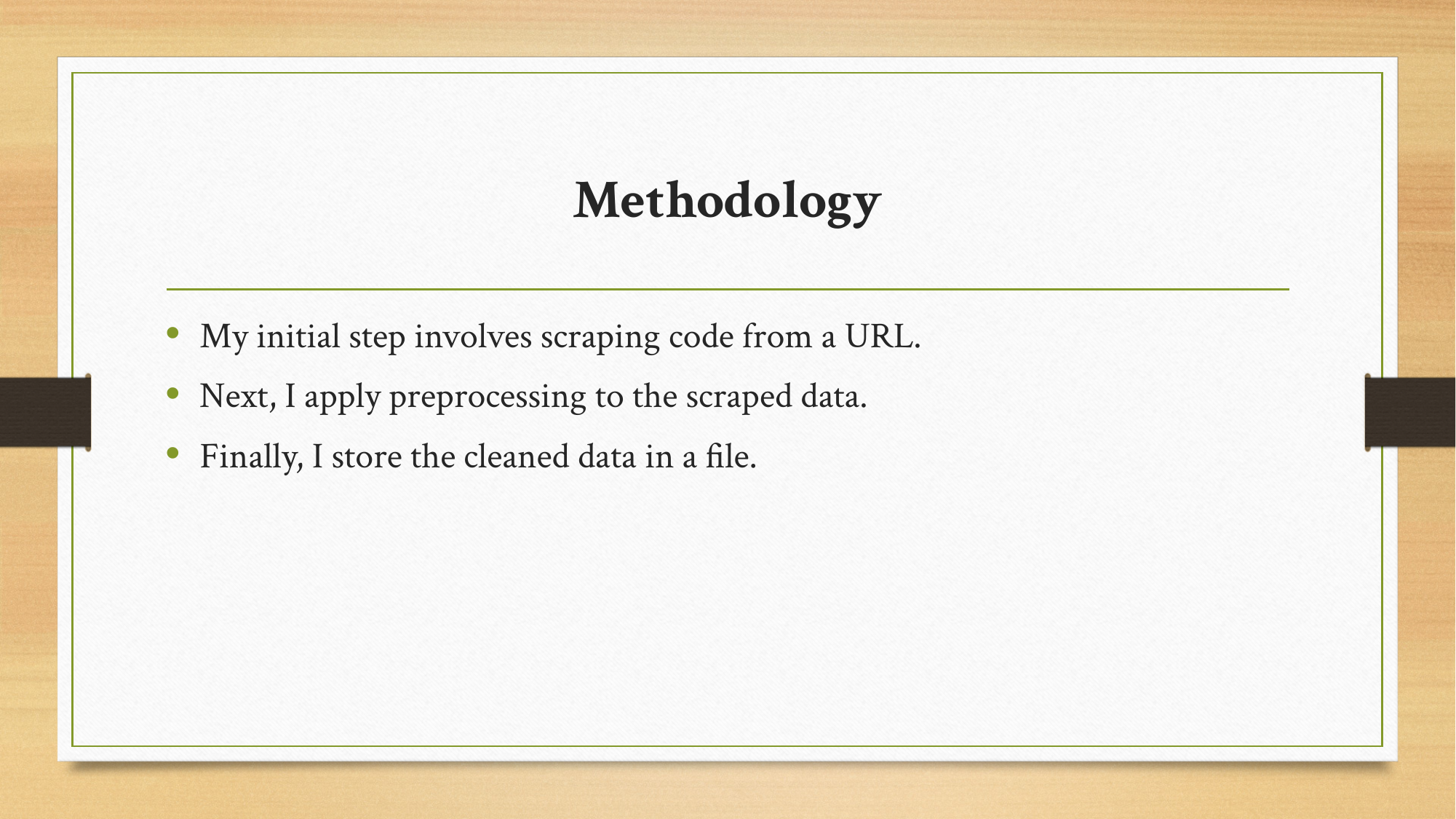

# Methodology
My initial step involves scraping code from a URL.
Next, I apply preprocessing to the scraped data.
Finally, I store the cleaned data in a file.